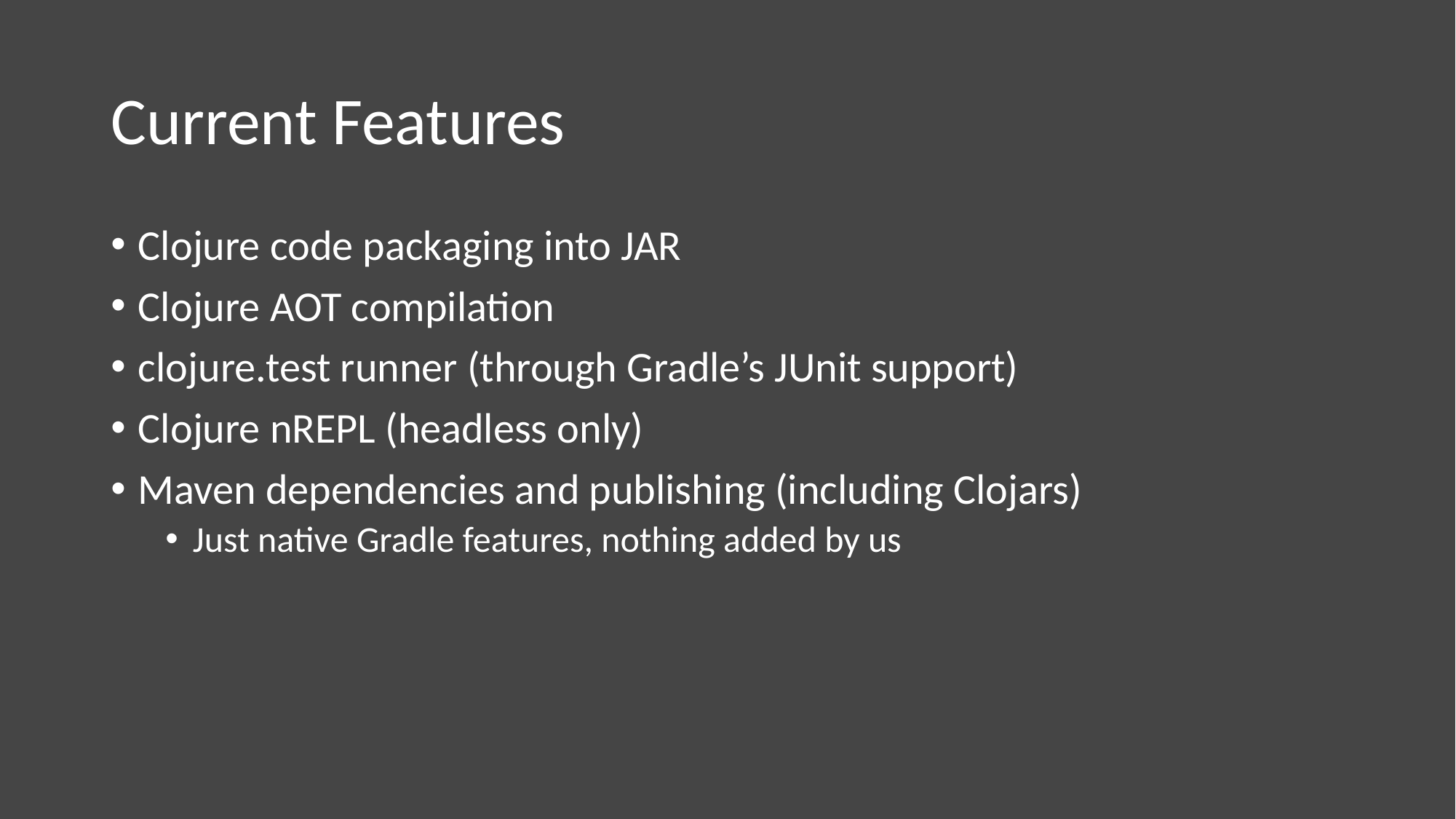

# Current Features
Clojure code packaging into JAR
Clojure AOT compilation
clojure.test runner (through Gradle’s JUnit support)
Clojure nREPL (headless only)
Maven dependencies and publishing (including Clojars)
Just native Gradle features, nothing added by us